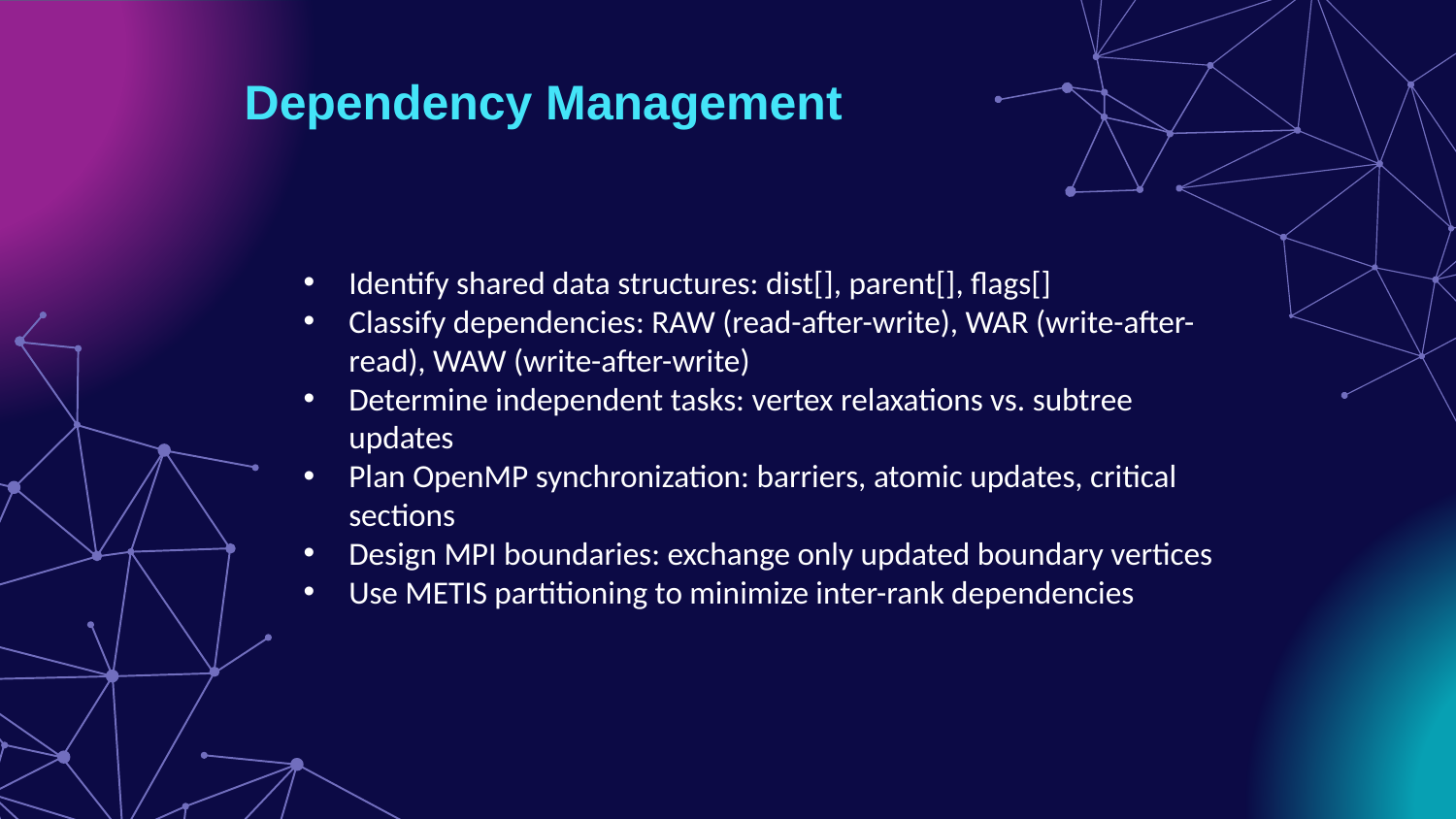

# Dependency Management

Identify shared data structures: dist[], parent[], flags[]
Classify dependencies: RAW (read-after-write), WAR (write-after-read), WAW (write-after-write)
Determine independent tasks: vertex relaxations vs. subtree updates
Plan OpenMP synchronization: barriers, atomic updates, critical sections
Design MPI boundaries: exchange only updated boundary vertices
Use METIS partitioning to minimize inter-rank dependencies